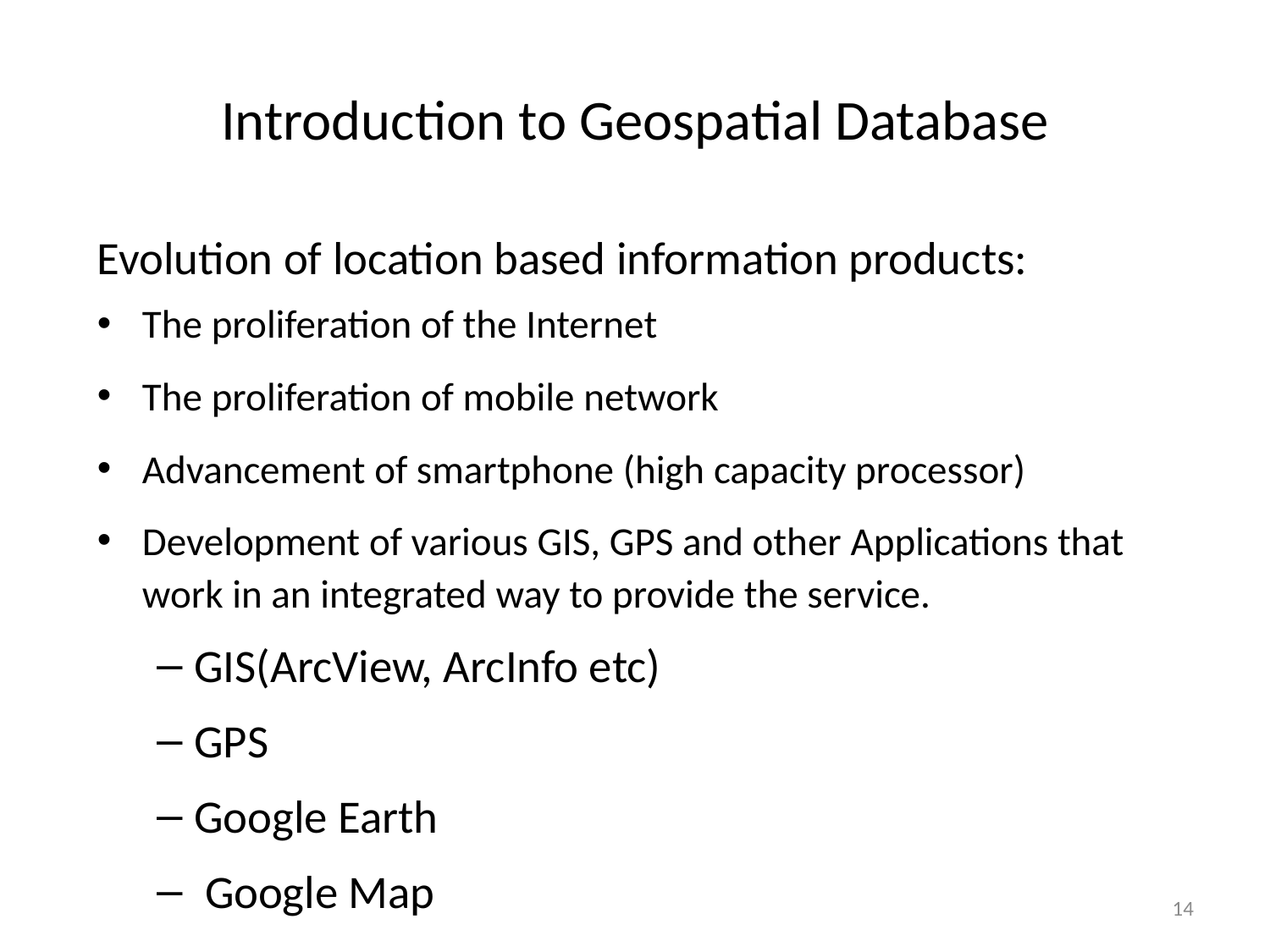

# Introduction to Geospatial Database
Evolution of location based information products:
The proliferation of the Internet
The proliferation of mobile network
Advancement of smartphone (high capacity processor)
Development of various GIS, GPS and other Applications that work in an integrated way to provide the service.
GIS(ArcView, ArcInfo etc)
GPS
Google Earth
 Google Map
14